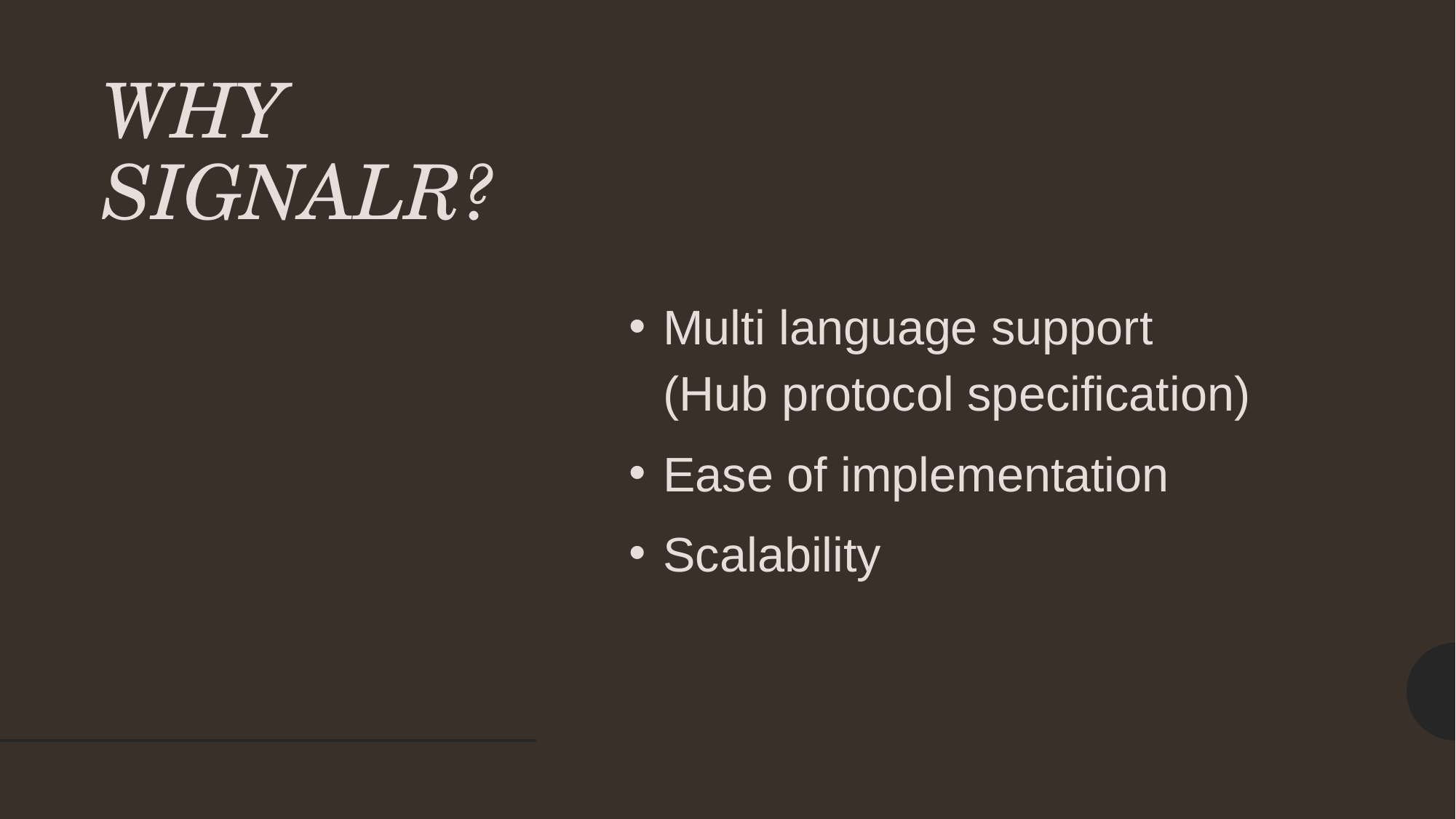

# WHY SIGNALR?
Multi language support
(Hub protocol specification)
Ease of implementation
Scalability